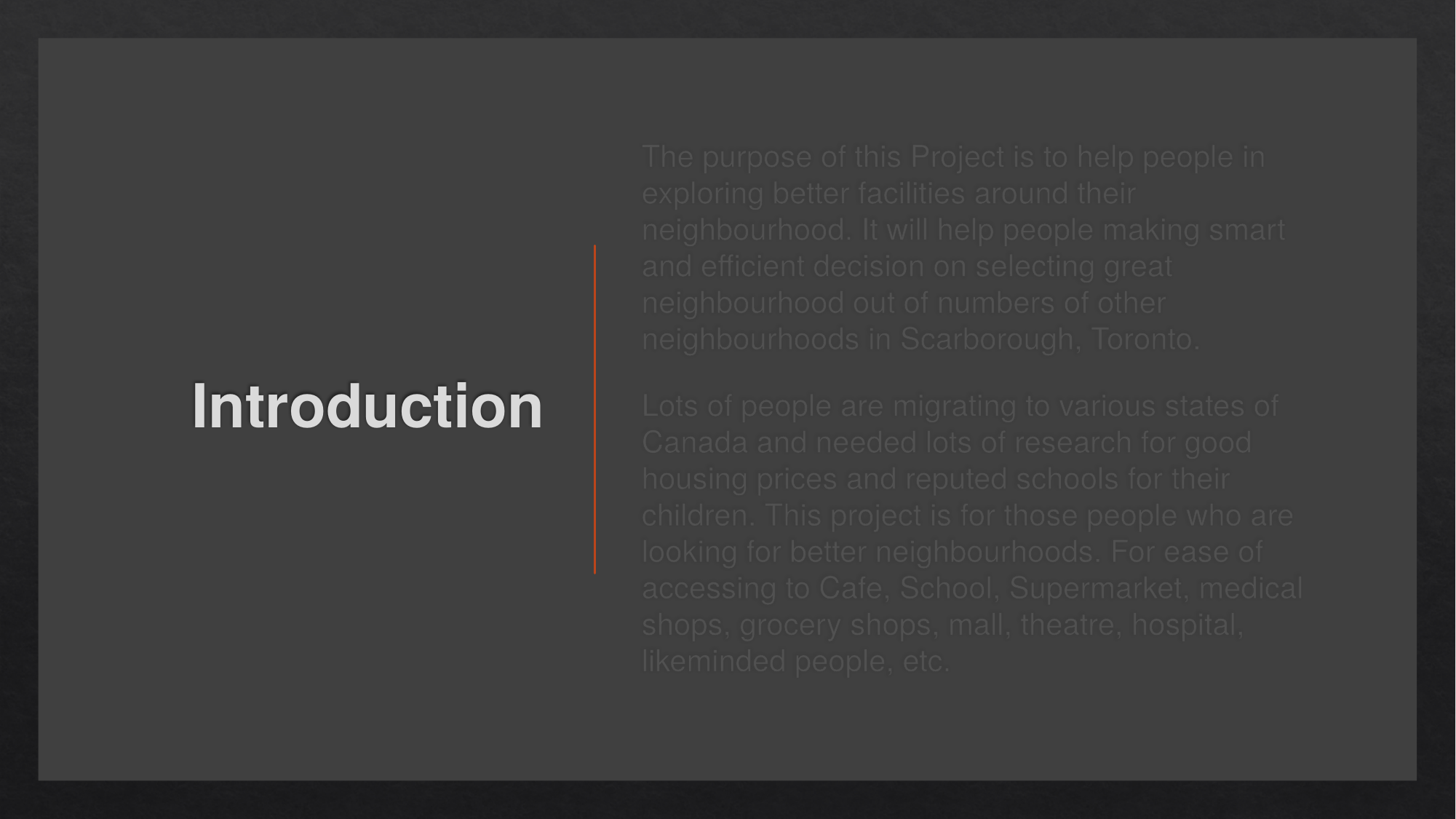

# Introduction
The purpose of this Project is to help people in exploring better facilities around their neighbourhood. It will help people making smart and efficient decision on selecting great neighbourhood out of numbers of other neighbourhoods in Scarborough, Toronto.
Lots of people are migrating to various states of Canada and needed lots of research for good housing prices and reputed schools for their children. This project is for those people who are looking for better neighbourhoods. For ease of accessing to Cafe, School, Supermarket, medical shops, grocery shops, mall, theatre, hospital, likeminded people, etc.